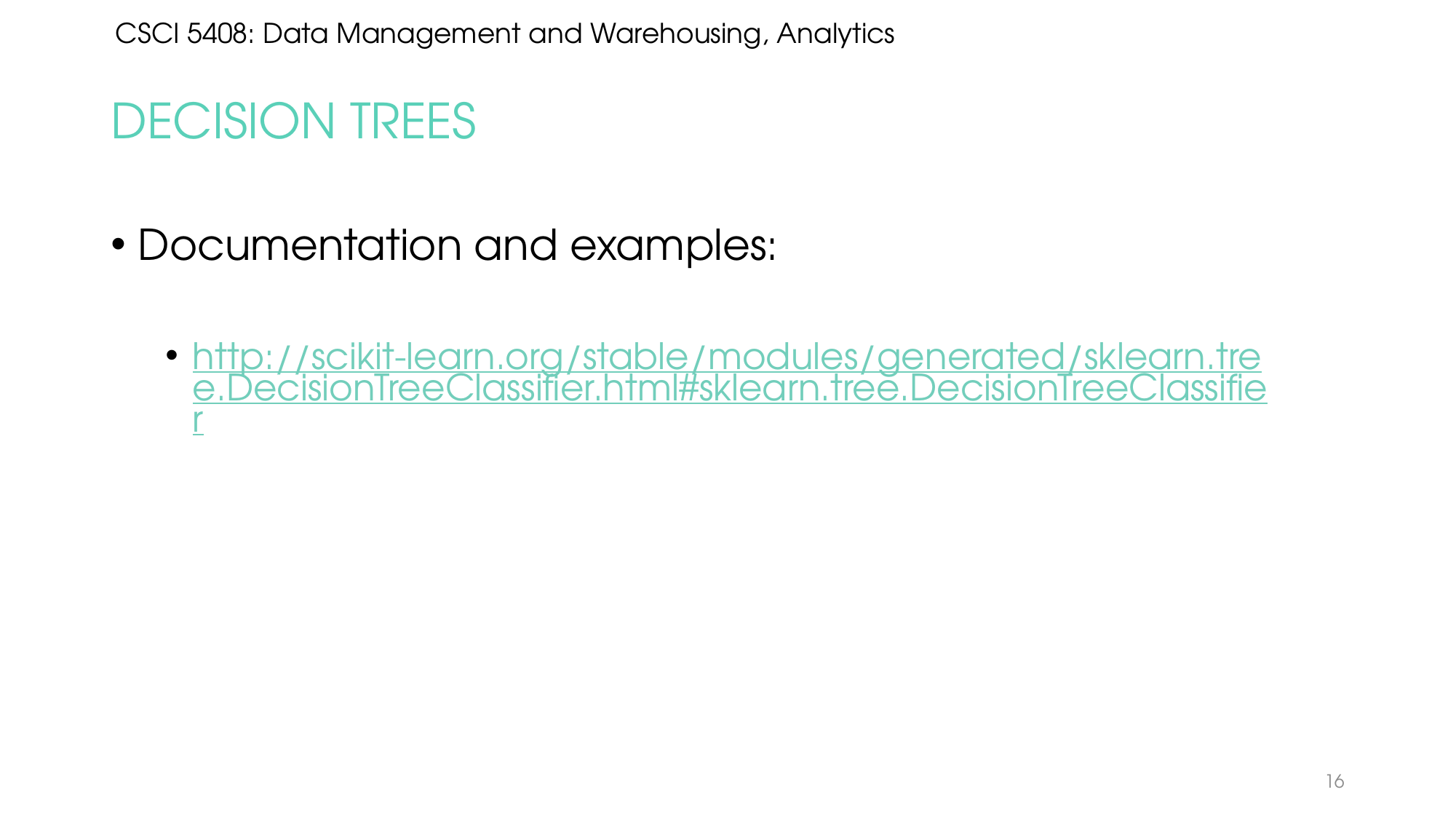

# Decision trees
Documentation and examples:

http://scikit-learn.org/stable/modules/generated/sklearn.tree.DecisionTreeClassifier.html#sklearn.tree.DecisionTreeClassifier

16